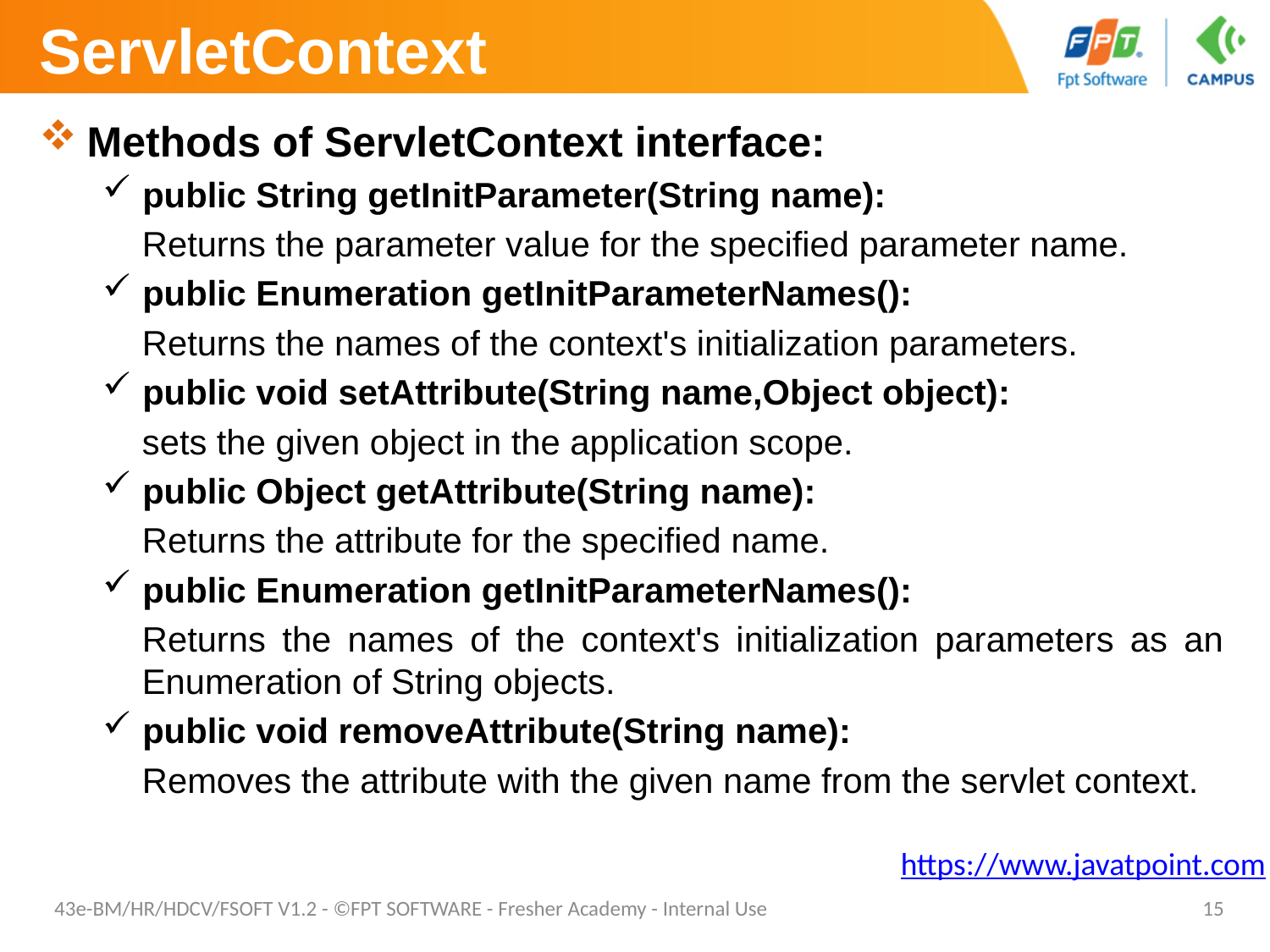

# ServletContext
Methods of ServletContext interface:
public String getInitParameter(String name):
Returns the parameter value for the specified parameter name.
public Enumeration getInitParameterNames():
Returns the names of the context's initialization parameters.
public void setAttribute(String name,Object object):
sets the given object in the application scope.
public Object getAttribute(String name):
Returns the attribute for the specified name.
public Enumeration getInitParameterNames():
Returns the names of the context's initialization parameters as an Enumeration of String objects.
public void removeAttribute(String name):
Removes the attribute with the given name from the servlet context.

https://www.javatpoint.com
43e-BM/HR/HDCV/FSOFT V1.2 - ©FPT SOFTWARE - Fresher Academy - Internal Use
15